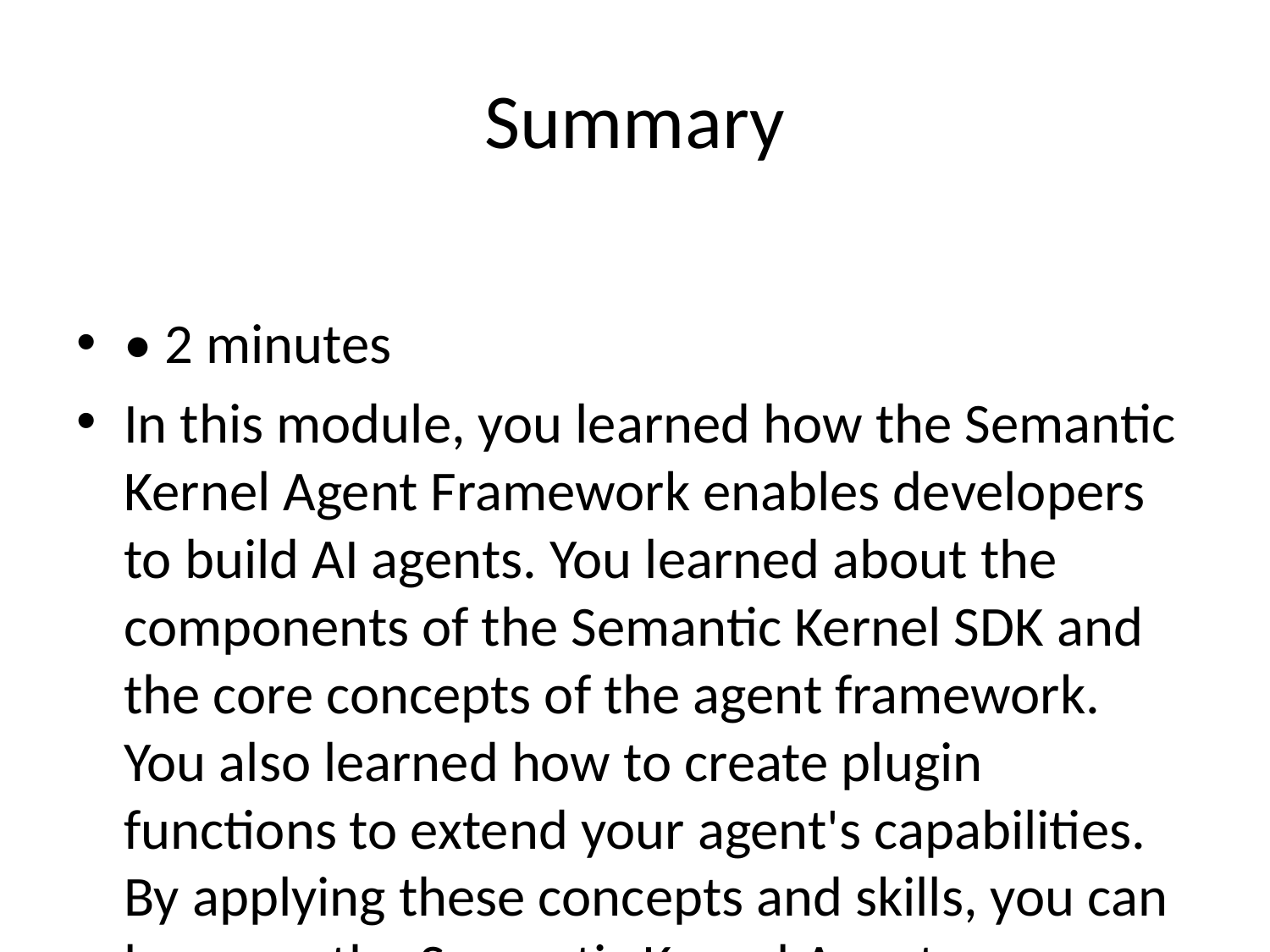

# Summary

• 2 minutes
In this module, you learned how the Semantic Kernel Agent Framework enables developers to build AI agents. You learned about the components of the Semantic Kernel SDK and the core concepts of the agent framework. You also learned how to create plugin functions to extend your agent's capabilities. By applying these concepts and skills, you can leverage the Semantic Kernel Agent Framework to create dynamic, adaptable AI solutions that enhance user interactions and automate complex tasks.
More reading:
• Learn more about the Semantic Kernel Agent Framework
• Learn more about Azure AI Agent Service
• Practice developing generative AI apps with Semantic Kernel